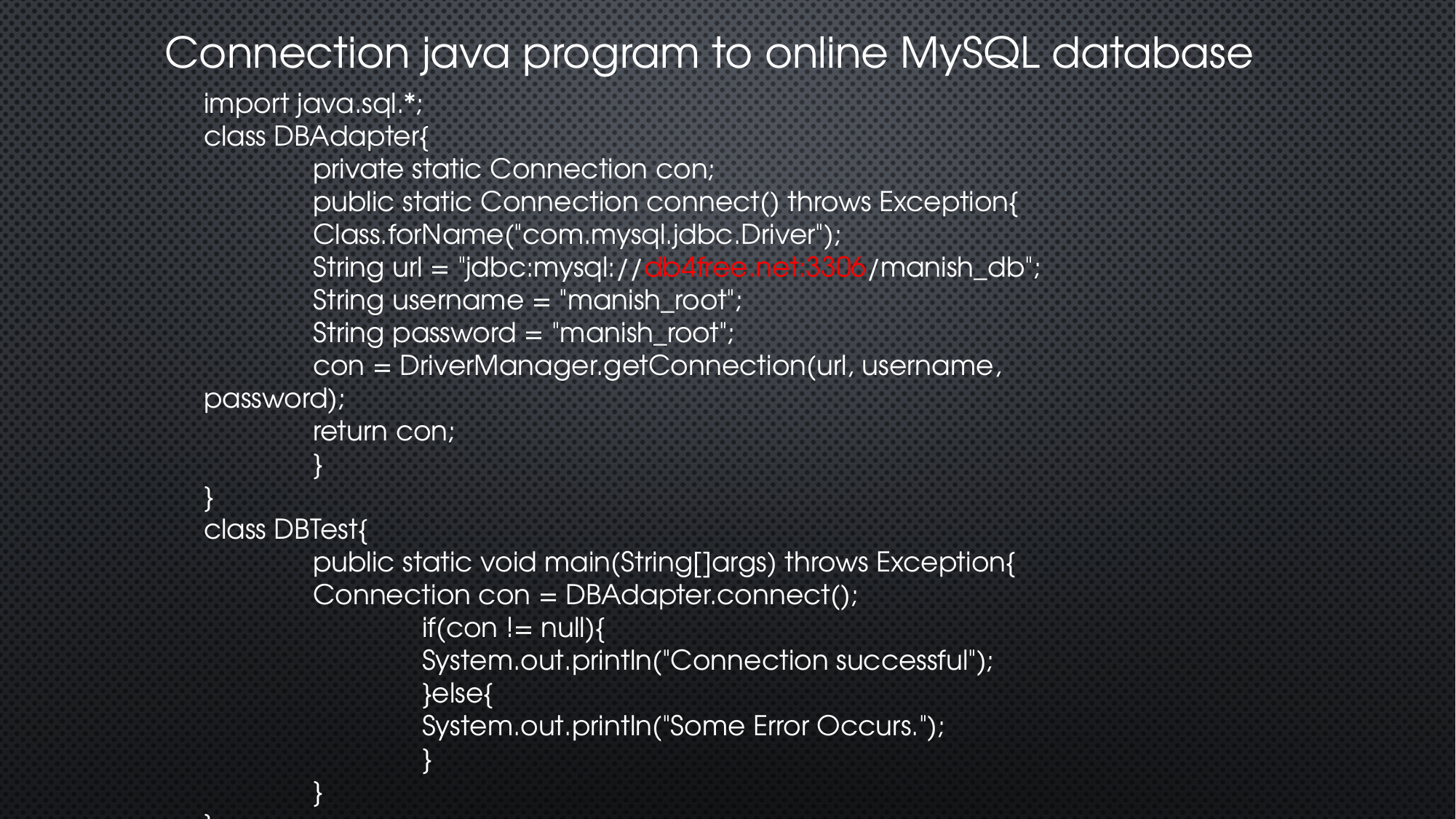

Connection java program to online MySQL database
import java.sql.*;
class DBAdapter{
	private static Connection con;
	public static Connection connect() throws Exception{
	Class.forName("com.mysql.jdbc.Driver");
	String url = "jdbc:mysql://db4free.net:3306/manish_db";
	String username = "manish_root";
	String password = "manish_root";
	con = DriverManager.getConnection(url, username, password);
	return con;
	}
}
class DBTest{
	public static void main(String[]args) throws Exception{
	Connection con = DBAdapter.connect();
		if(con != null){
		System.out.println("Connection successful");
		}else{
		System.out.println("Some Error Occurs.");
		}
	}
}